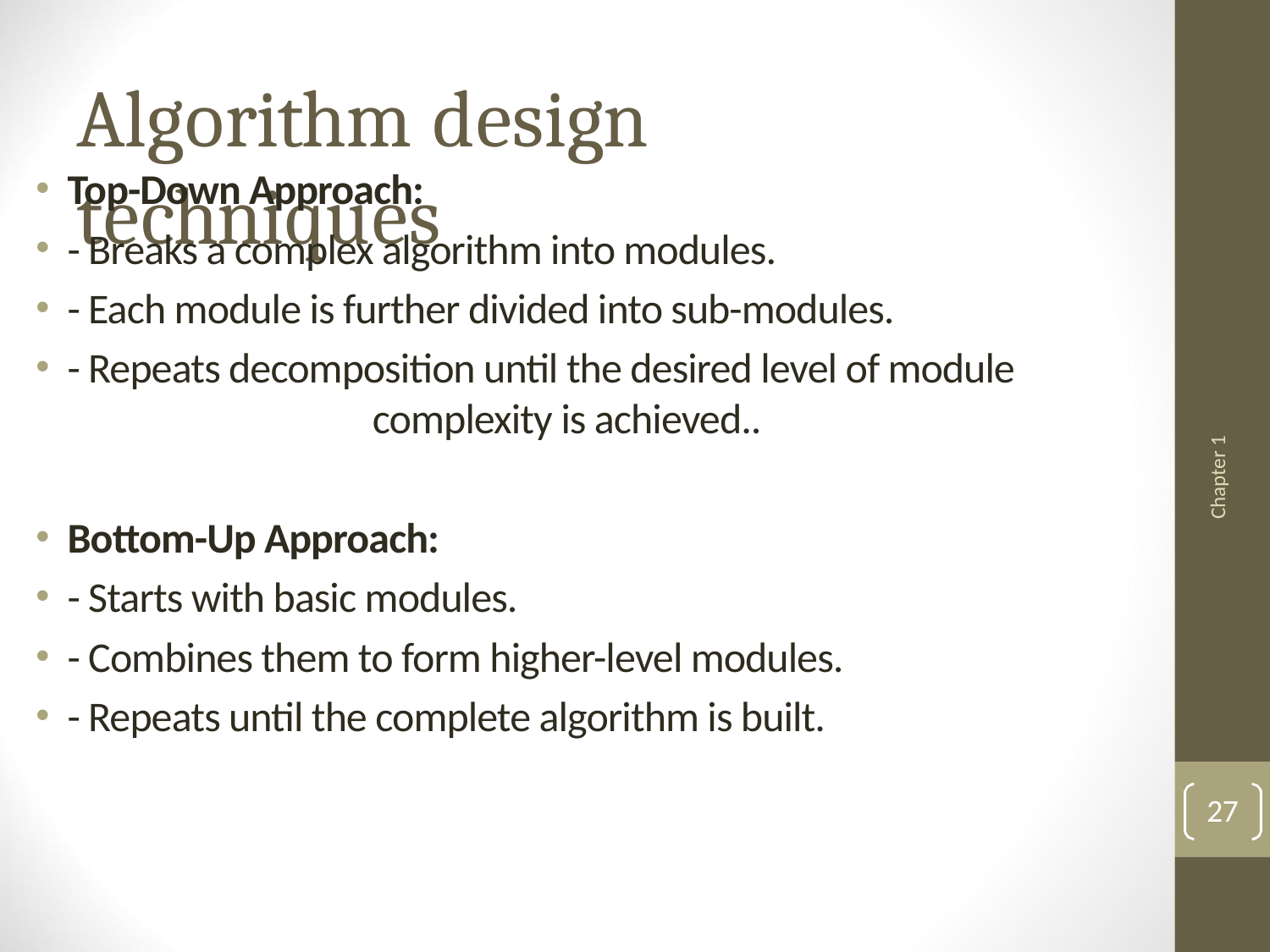

# Algorithm design techniques
Top-Down Approach:
- Breaks a complex algorithm into modules.
- Each module is further divided into sub-modules.
- Repeats decomposition until the desired level of module                                                    complexity is achieved..

Bottom-Up Approach:
- Starts with basic modules.
- Combines them to form higher-level modules.
- Repeats until the complete algorithm is built.
Chapter 1

27